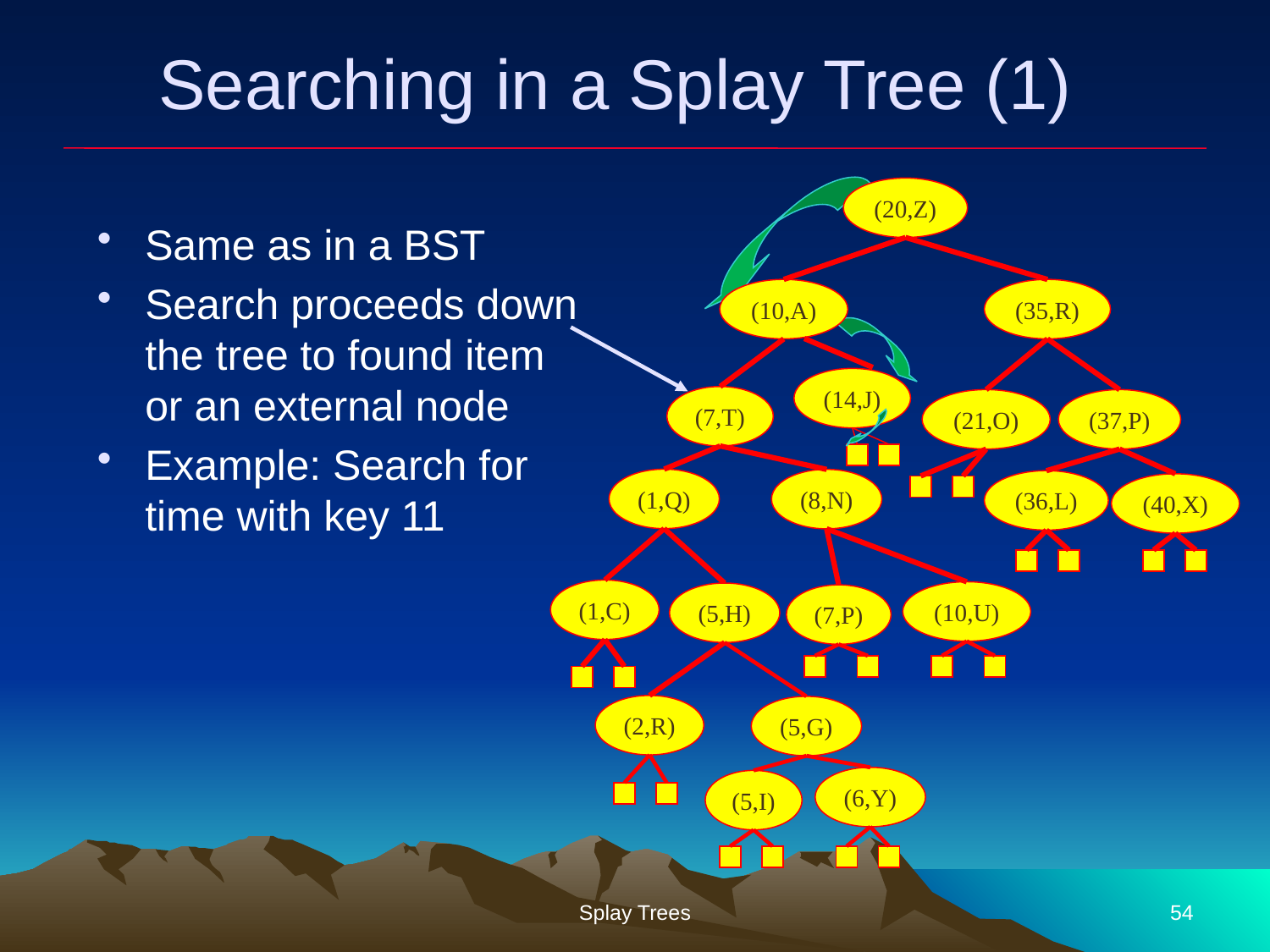

# Searching in a Splay Tree (1)

(20,Z)
Same as in a BST
Search proceeds down the tree to found item or an external node
Example: Search for time with key 11
(10,A)
(35,R)

(14,J)
(7,T)
(21,O)
(37,P)

(1,Q)
(8,N)
(36,L)
(40,X)

(1,C)
(10,U)
(5,H)
(7,P)

(2,R)
(5,G)
(6,Y)
(5,I)

Splay Trees
54